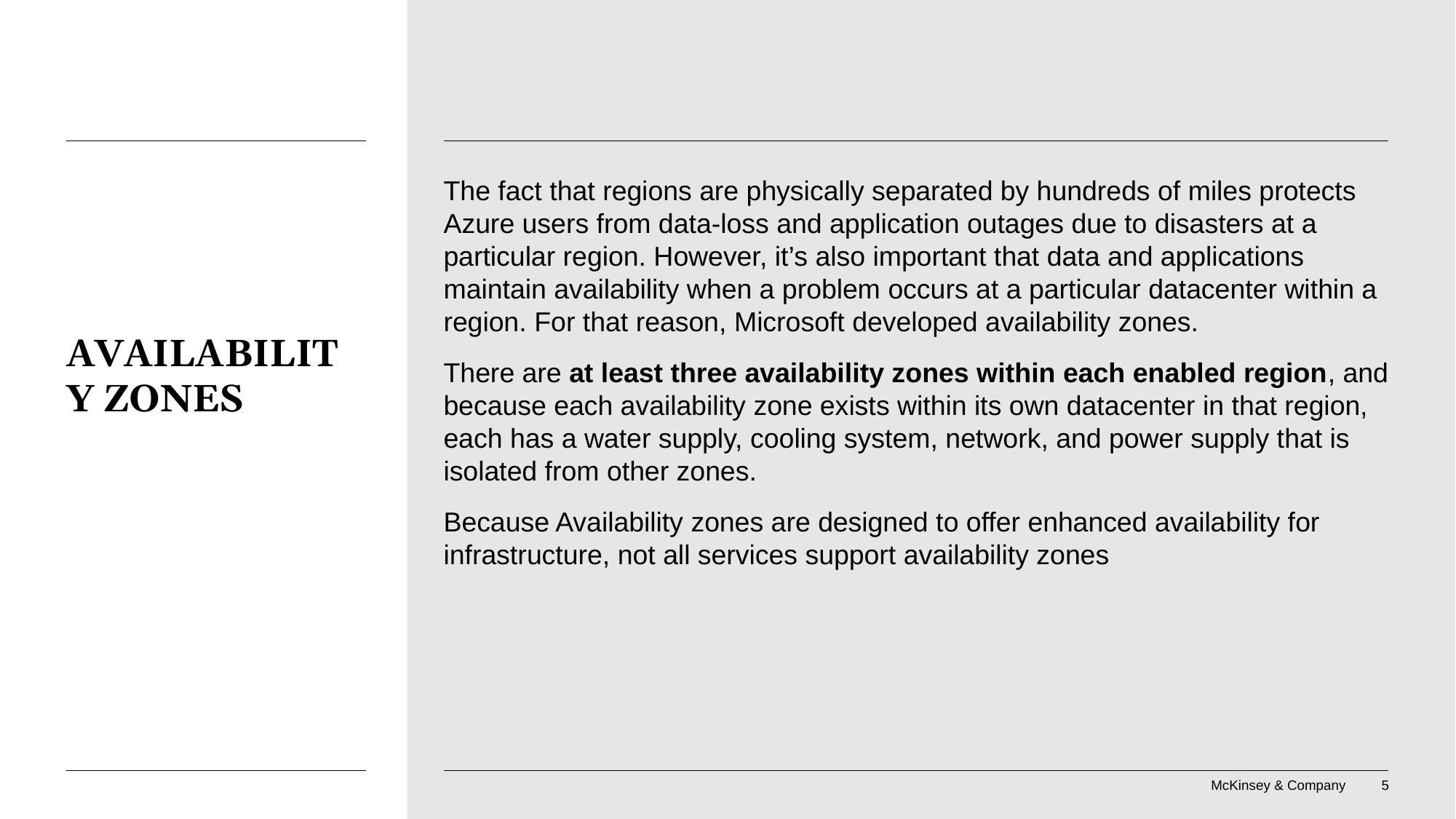

The fact that regions are physically separated by hundreds of miles protects Azure users from data-loss and application outages due to disasters at a particular region. However, it’s also important that data and applications maintain availability when a problem occurs at a particular datacenter within a region. For that reason, Microsoft developed availability zones.
There are at least three availability zones within each enabled region, and because each availability zone exists within its own datacenter in that region, each has a water supply, cooling system, network, and power supply that is isolated from other zones.
Because Availability zones are designed to offer enhanced availability for infrastructure, not all services support availability zones
# Availability zones